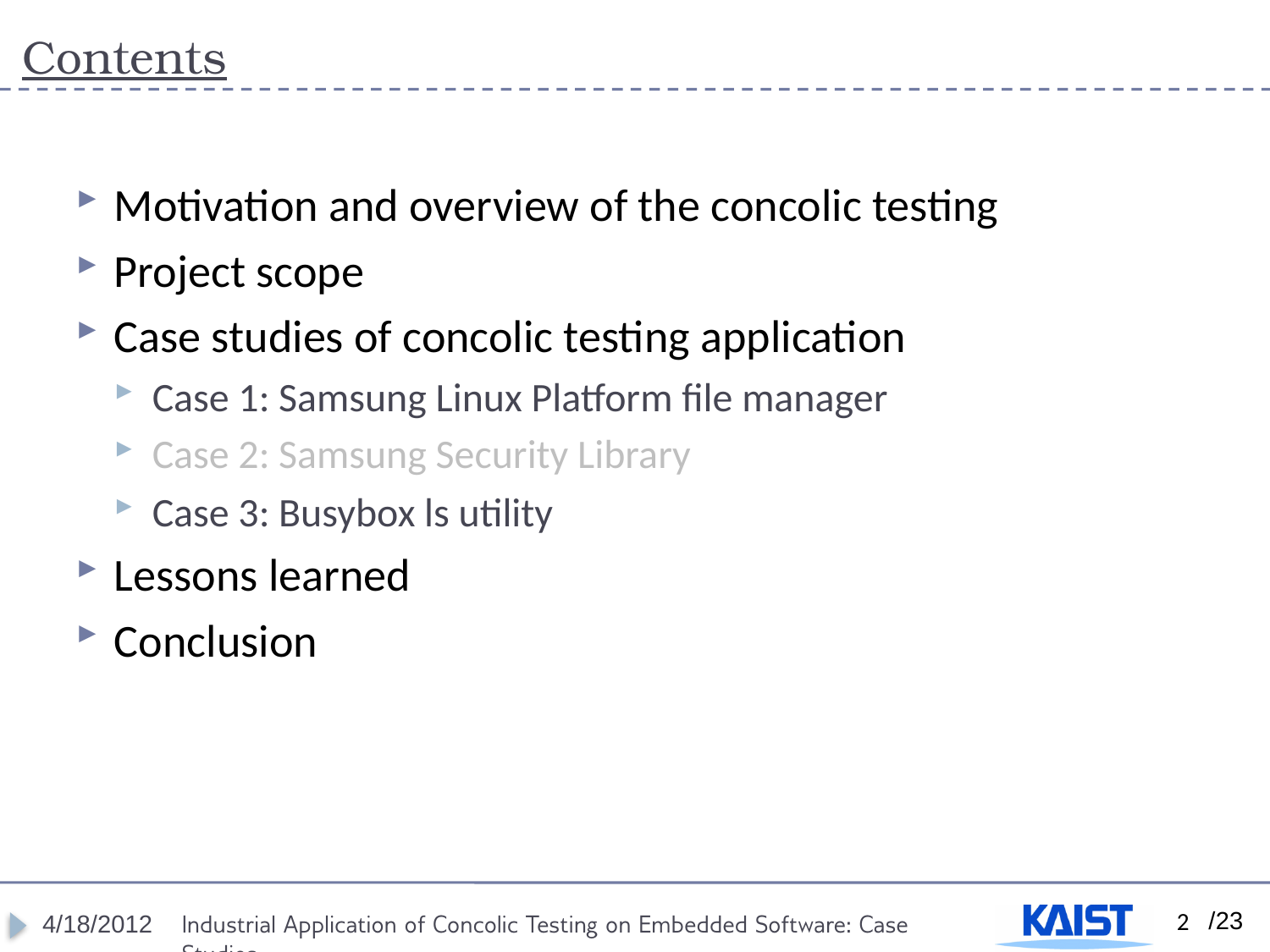

# Contents
Motivation and overview of the concolic testing
Project scope
Case studies of concolic testing application
Case 1: Samsung Linux Platform file manager
Case 2: Samsung Security Library
Case 3: Busybox ls utility
Lessons learned
Conclusion
2
4/18/2012
Industrial Application of Concolic Testing on Embedded Software: Case Studies